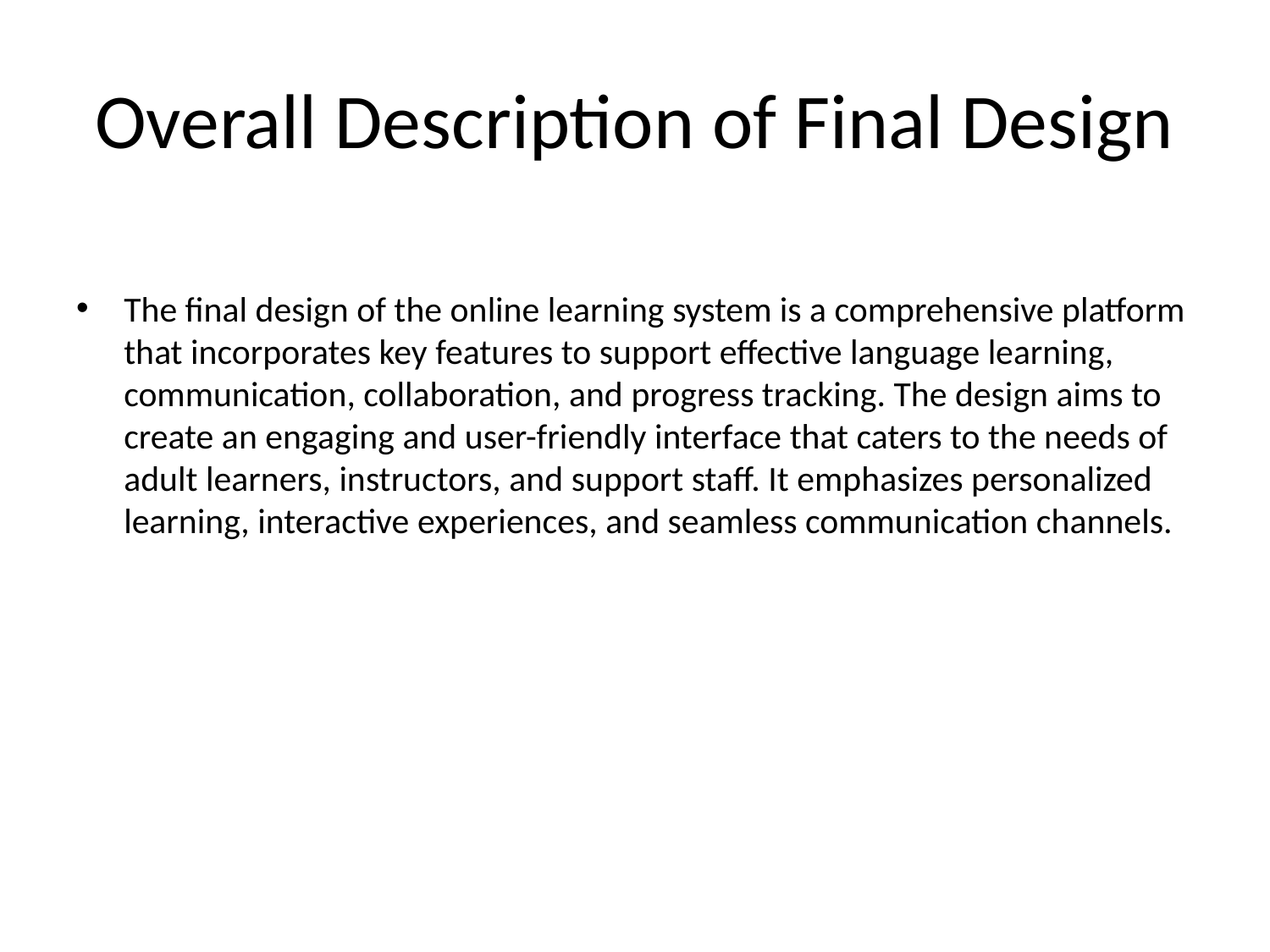

# Overall Description of Final Design

The final design of the online learning system is a comprehensive platform that incorporates key features to support effective language learning, communication, collaboration, and progress tracking. The design aims to create an engaging and user-friendly interface that caters to the needs of adult learners, instructors, and support staff. It emphasizes personalized learning, interactive experiences, and seamless communication channels.